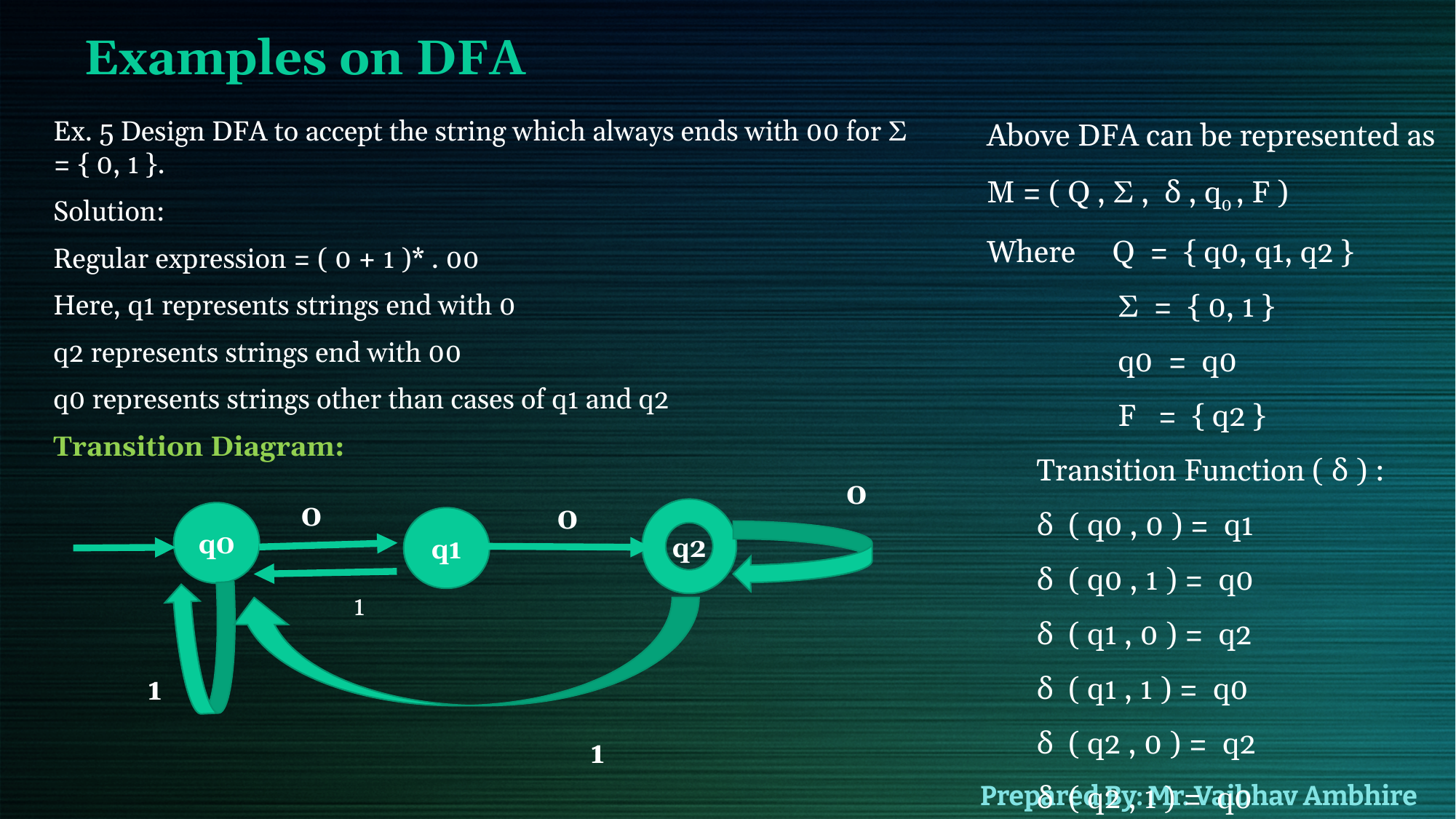

# Examples on DFA
Above DFA can be represented as
M = ( Q , Σ ,  δ , q0 , F )
Where     Q  =  { q0, q1, q2 }
                  Σ  =  { 0, 1 }
                  q0  =  q0
                  F   =  { q2 }
Ex. 5 Design DFA to accept the string which always ends with 00 for Σ = { 0, 1 }.
Solution:
Regular expression = ( 0 + 1 )* . 00
Here, q1 represents strings end with 0
q2 represents strings end with 00
q0 represents strings other than cases of q1 and q2
Transition Diagram:

Transition Function ( δ ) :
δ  ( q0 , 0 ) =  q1
δ  ( q0 , 1 ) =  q0
δ  ( q1 , 0 ) =  q2
δ  ( q1 , 1 ) =  q0
δ  ( q2 , 0 ) =  q2
δ  ( q2 , 1 ) =  q0
0

0
0
q2
q0
q1
1

1
1